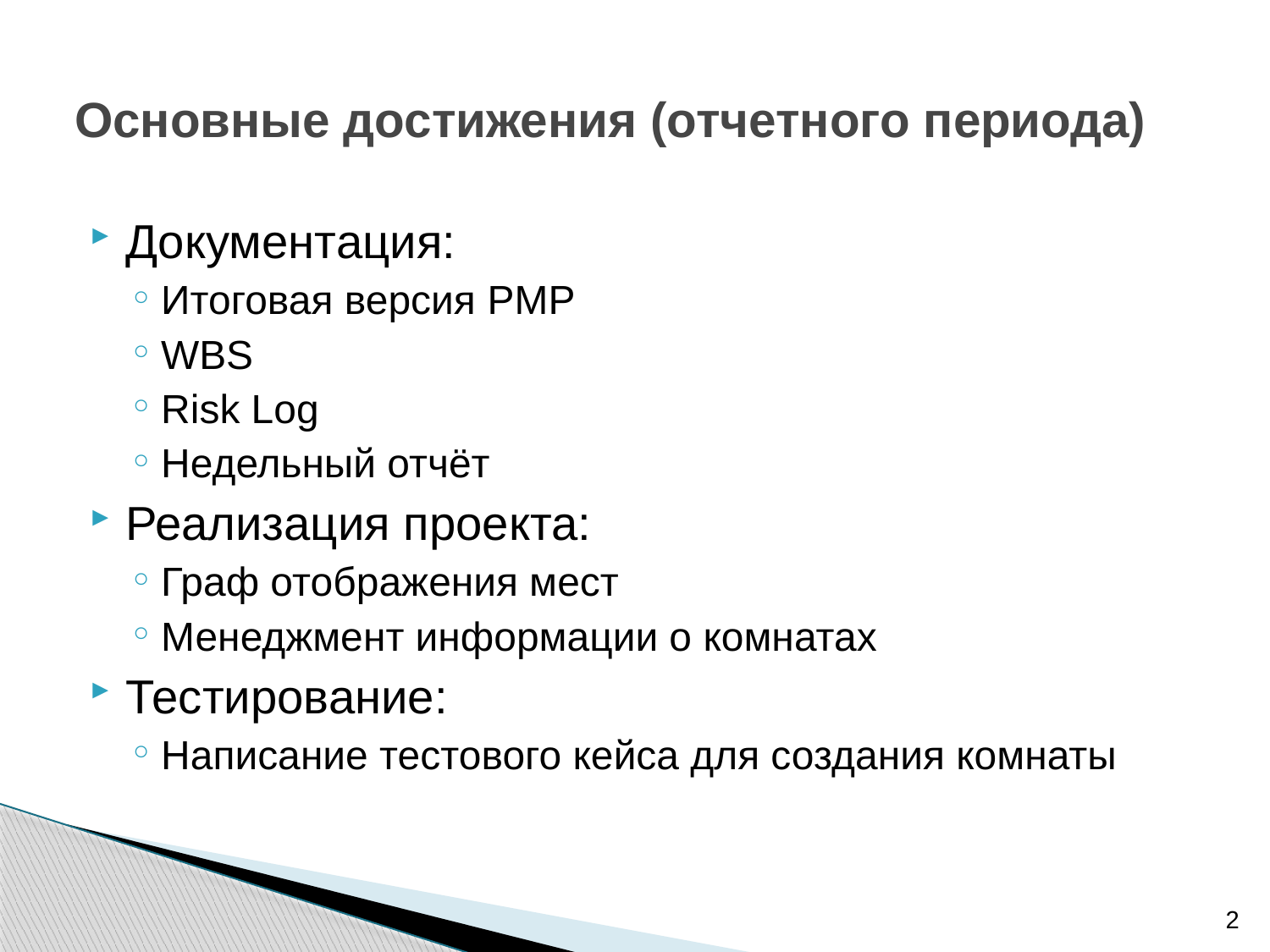

# Основные достижения (отчетного периода)
Документация:
Итоговая версия PMP
WBS
Risk Log
Недельный отчёт
Реализация проекта:
Граф отображения мест
Менеджмент информации о комнатах
Тестирование:
Написание тестового кейса для создания комнаты

2